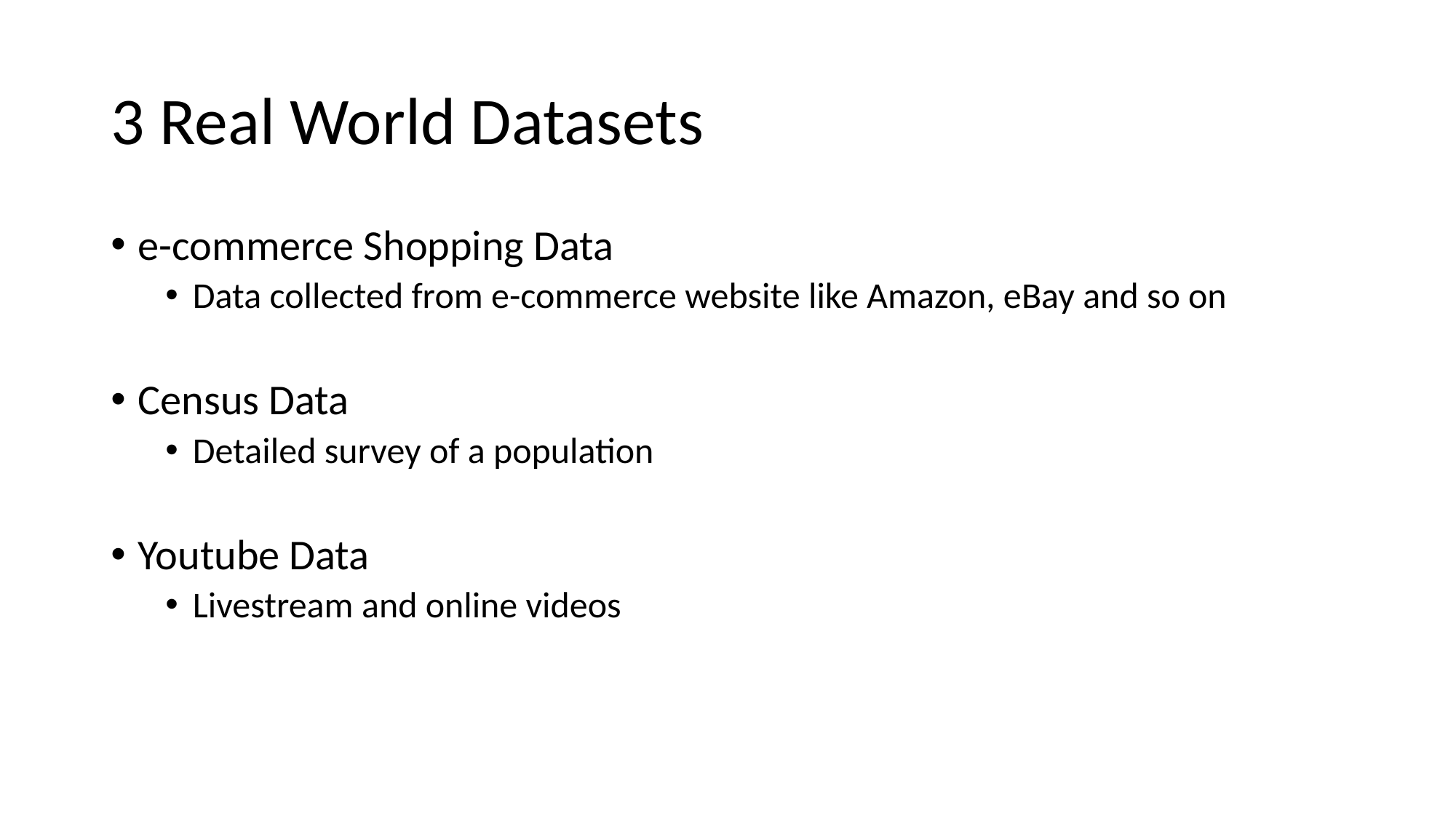

# 3 Real World Datasets
e-commerce Shopping Data
Data collected from e-commerce website like Amazon, eBay and so on

Census Data
Detailed survey of a population

Youtube Data
Livestream and online videos